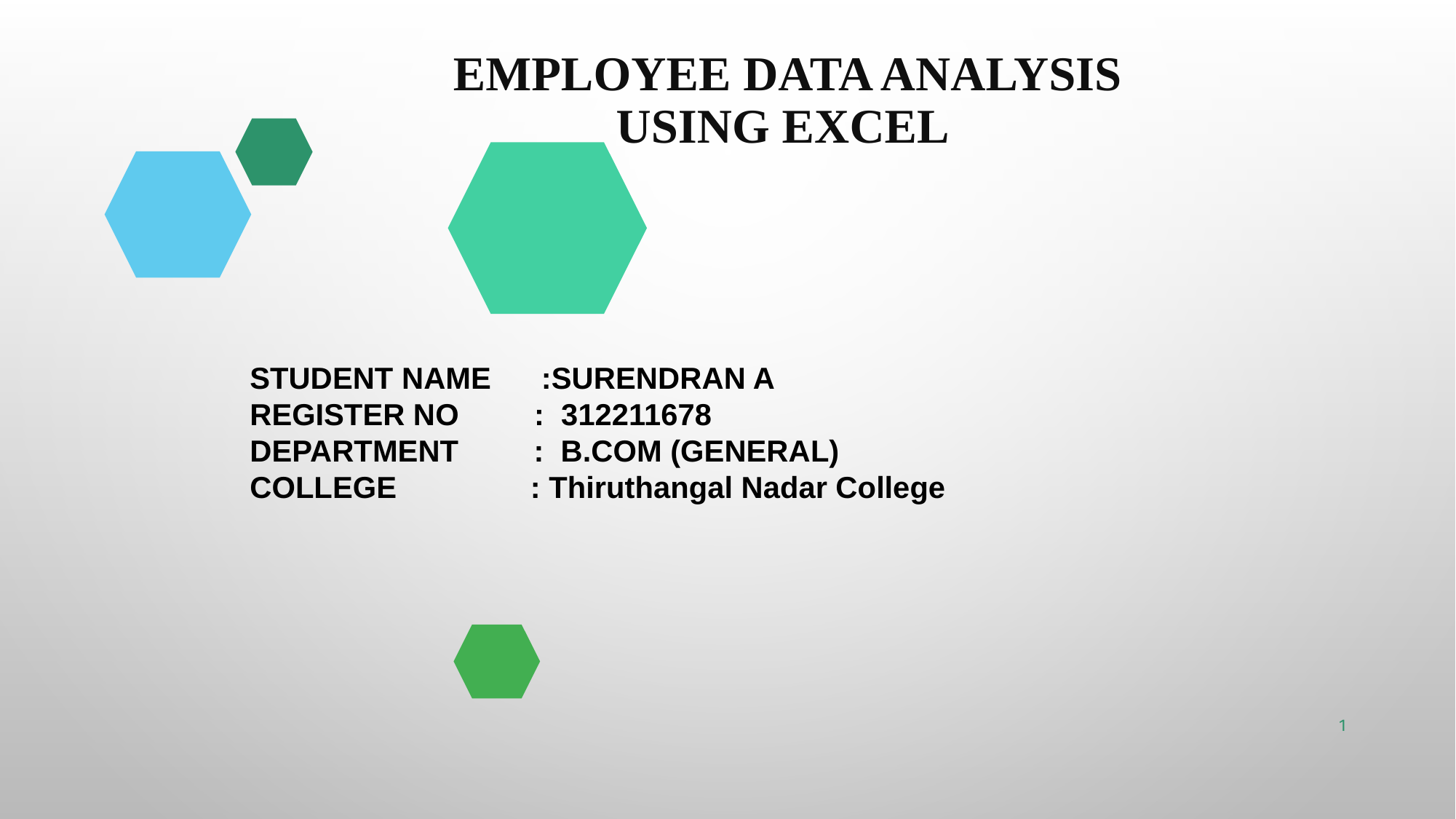

# EMPLOYEE DATA ANALYSIS USING EXCEL

STUDENT NAME      :SURENDRAN A
REGISTER NO         :  312211678
DEPARTMENT         :  B.COM (GENERAL)
COLLEGE                : Thiruthangal Nadar College

1